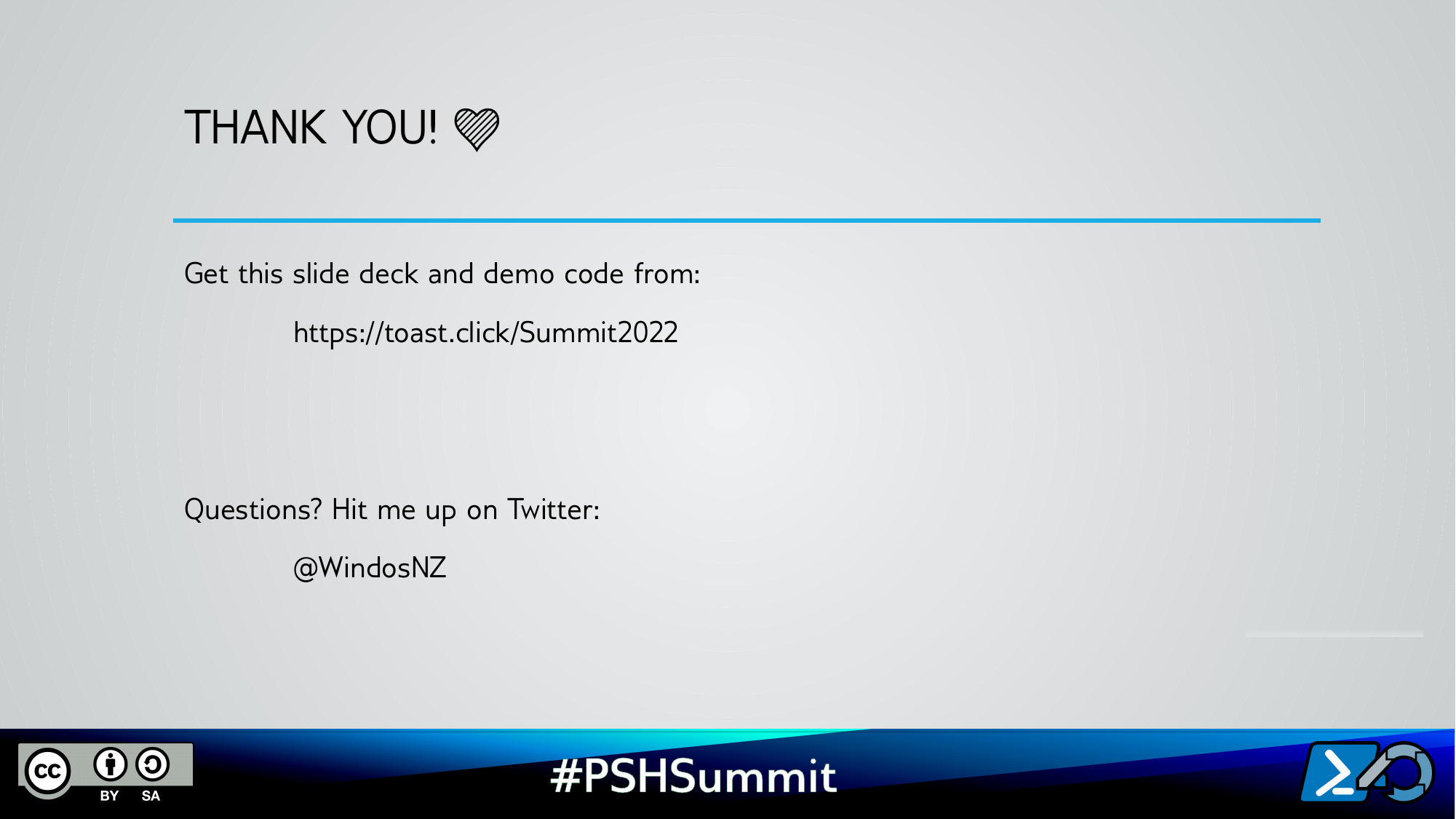

# Thank You! 💜
Get this slide deck and demo code from:
	https://toast.click/Summit2022

Questions? Hit me up on Twitter:
	@WindosNZ